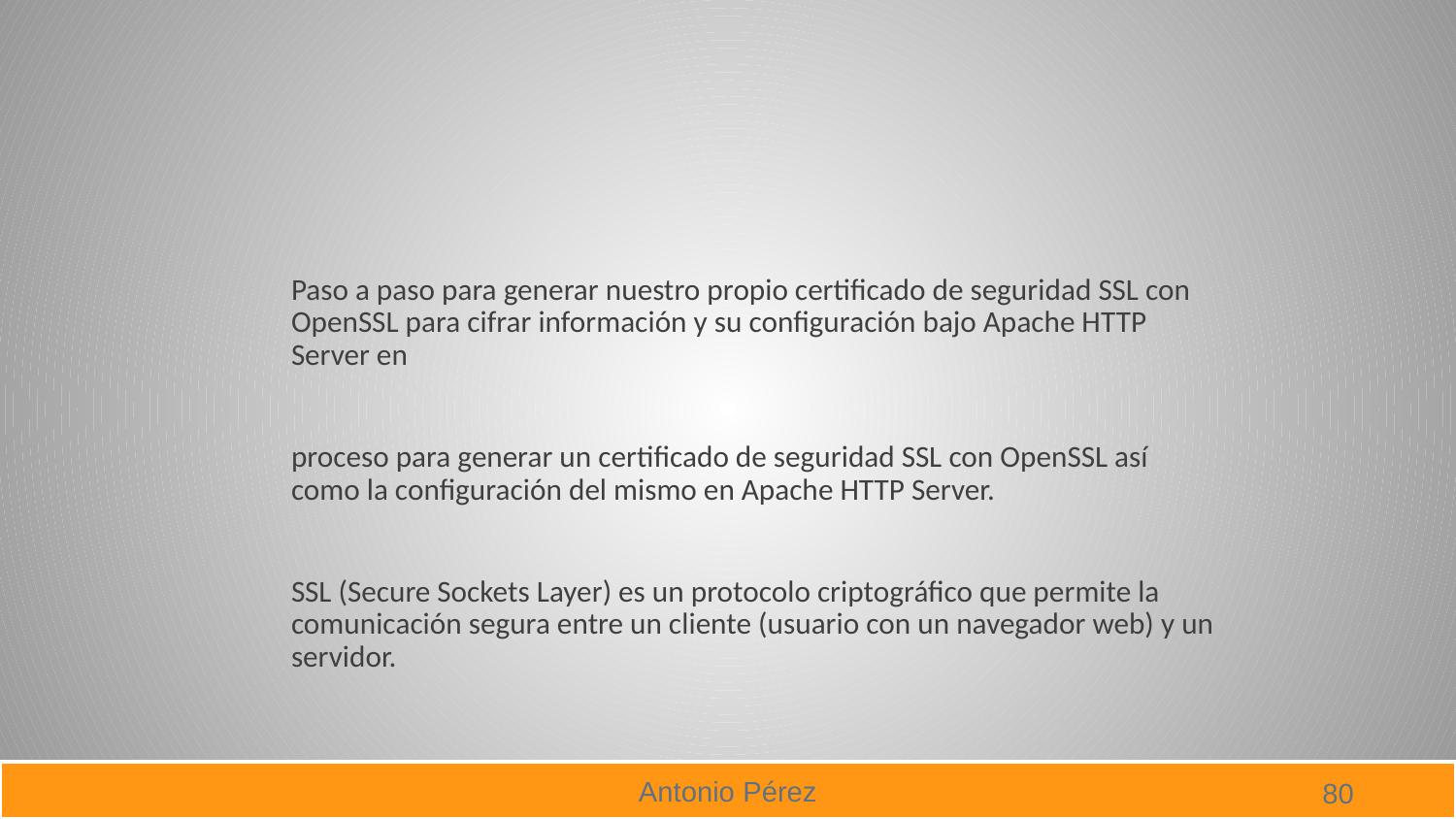

#
Paso a paso para generar nuestro propio certificado de seguridad SSL con OpenSSL para cifrar información y su configuración bajo Apache HTTP Server en

proceso para generar un certificado de seguridad SSL con OpenSSL así como la configuración del mismo en Apache HTTP Server.

SSL (Secure Sockets Layer) es un protocolo criptográfico que permite la comunicación segura entre un cliente (usuario con un navegador web) y un servidor.